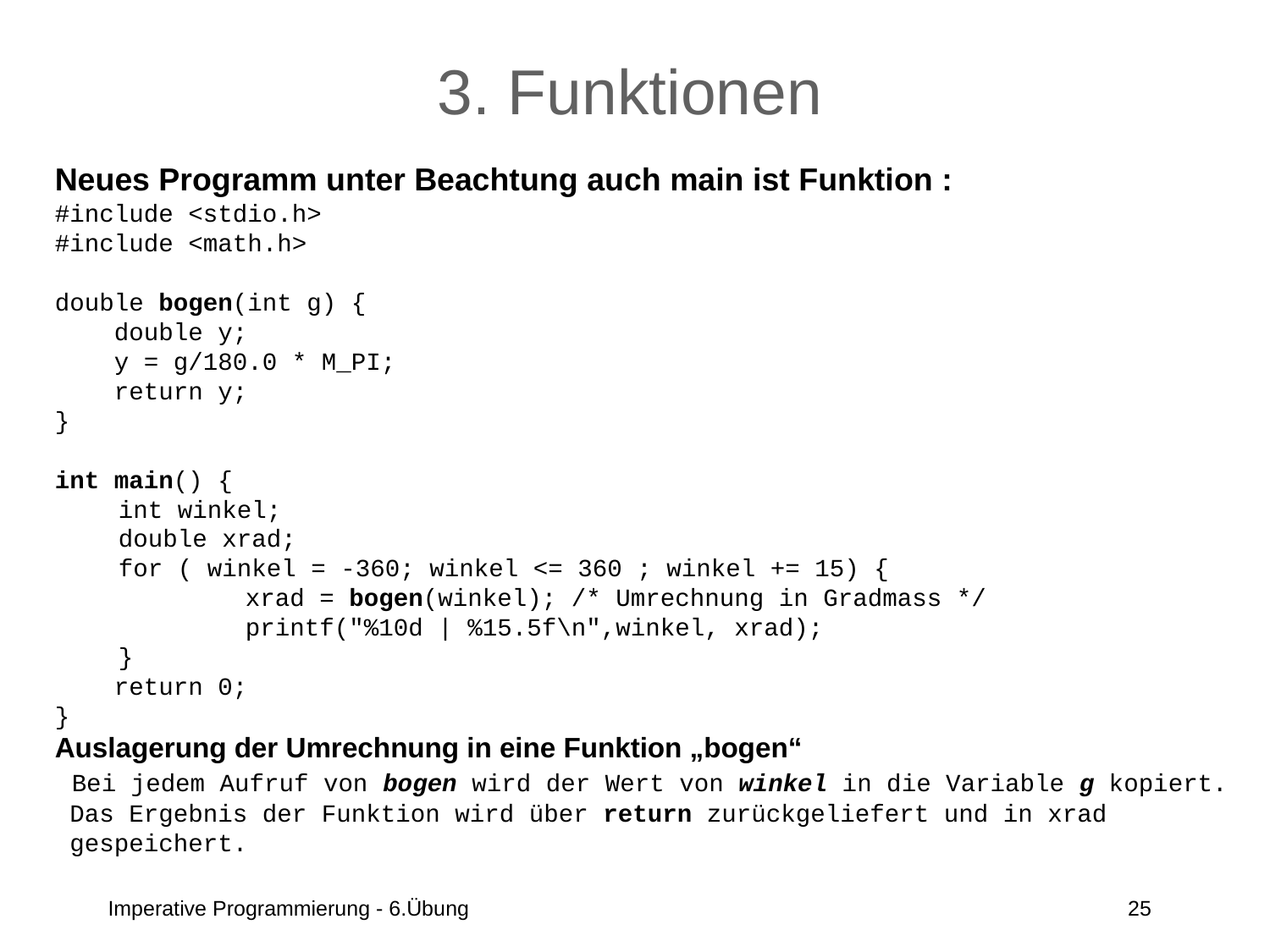

# 3. Funktionen
Neues Programm unter Beachtung auch main ist Funktion :
#include <stdio.h>
#include <math.h>

double bogen(int g) {
    double y;
    y = g/180.0 * M_PI;
    return y;
}

int main() {
	int winkel;
double xrad;
	for ( winkel = -360; winkel <= 360 ; winkel += 15) {
		xrad = bogen(winkel); /* Umrechnung in Gradmass */
		printf("%10d | %15.5f\n",winkel, xrad);
	}
    return 0;
}
Auslagerung der Umrechnung in eine Funktion „bogen“
 Bei jedem Aufruf von bogen wird der Wert von winkel in die Variable g kopiert.
 Das Ergebnis der Funktion wird über return zurückgeliefert und in xrad
 gespeichert.

Imperative Programmierung - 6.Übung
25